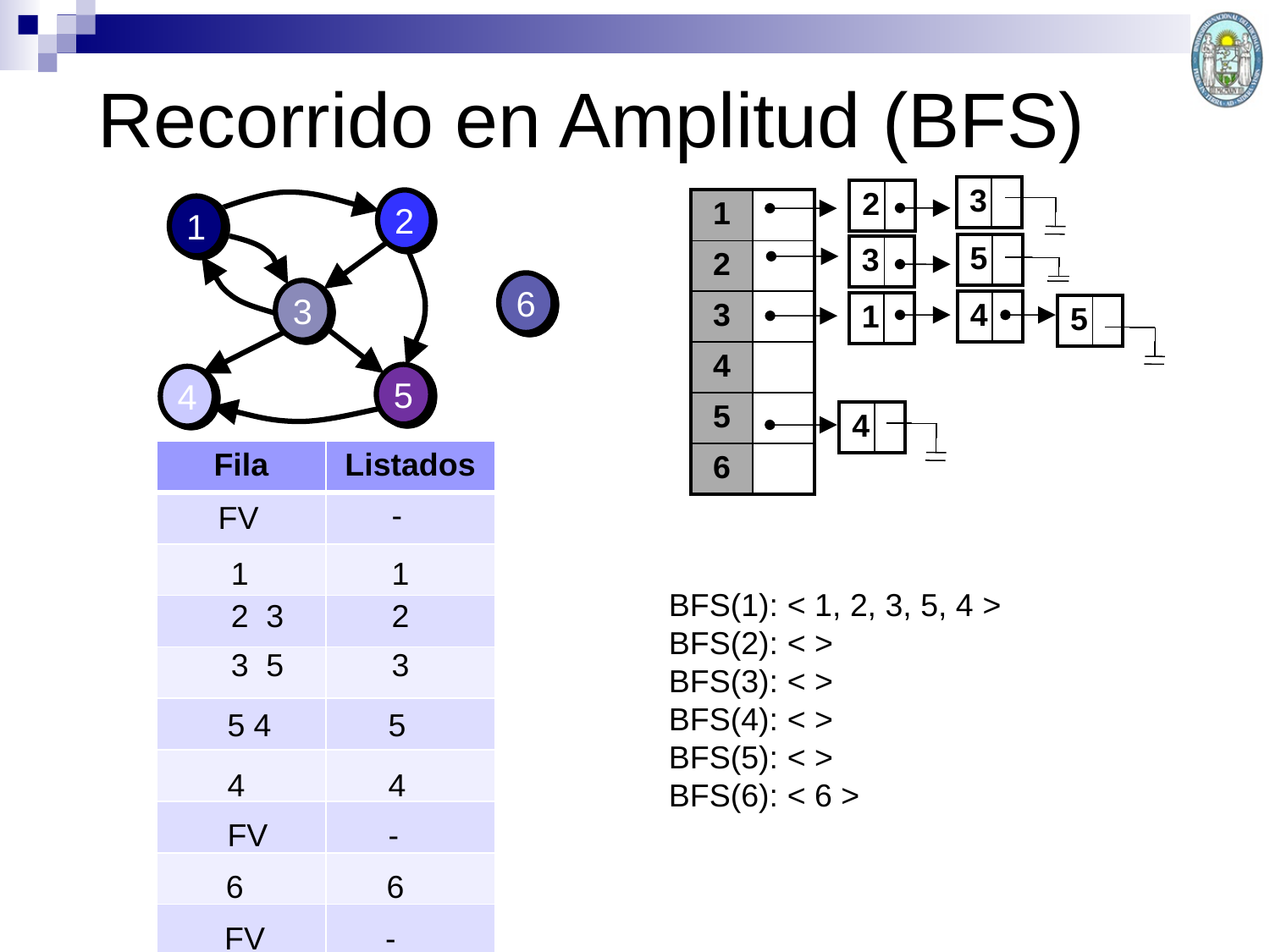

# Recorrido en Amplitud (BFS)
| 3 |  |
| --- | --- |
| 2 |  |
| --- | --- |
2

1

3

5
4

| 1 |  |
| --- | --- |
| 2 |  |
| 3 |  |
| 4 |  |
| 5 |  |
| 6 |  |

| 5 |  |
| --- | --- |
| 3 |  |
| --- | --- |

6
| 4 |  |
| --- | --- |
| 1 |  |
| --- | --- |
| 5 |  |
| --- | --- |

| 4 |  |
| --- | --- |

| Fila | Listados |
| --- | --- |
|  |  |
|  |  |
|  |  |
|  |  |
|  |  |
|  |  |
|  |  |
|  |  |
|  |  |
-
FV
1
1
BFS(1): < 1, 2, 3, 5, 4 >
BFS(2): < >
BFS(3): < >
BFS(4): < >
BFS(5): < >
BFS(6): < 6 >
2  3
2
3  5
3
5 4
5
4
4
FV
-
6
6
FV
-